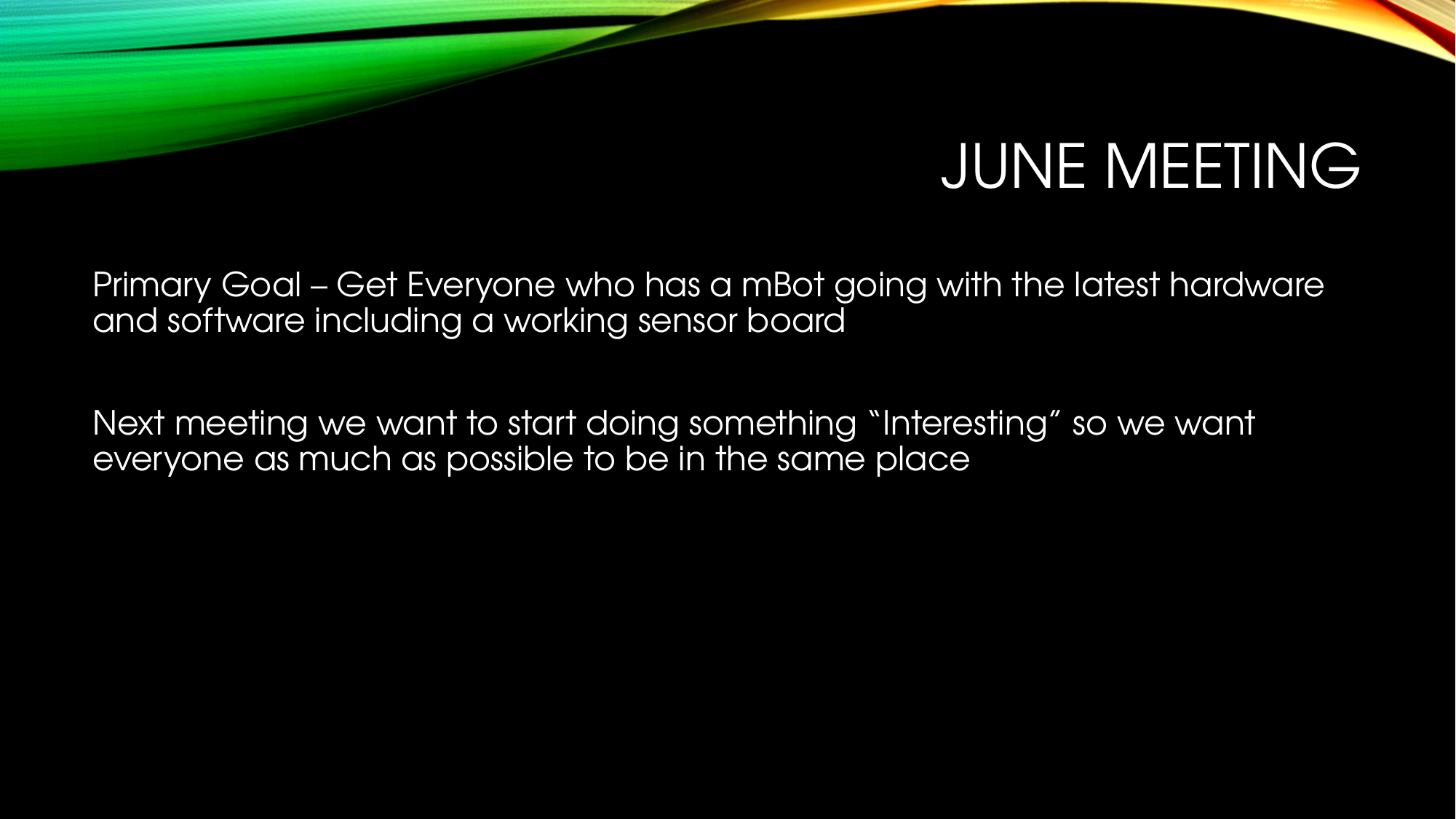

# June meeting
Primary Goal – Get Everyone who has a mBot going with the latest hardware and software including a working sensor board

Next meeting we want to start doing something “Interesting” so we want everyone as much as possible to be in the same place